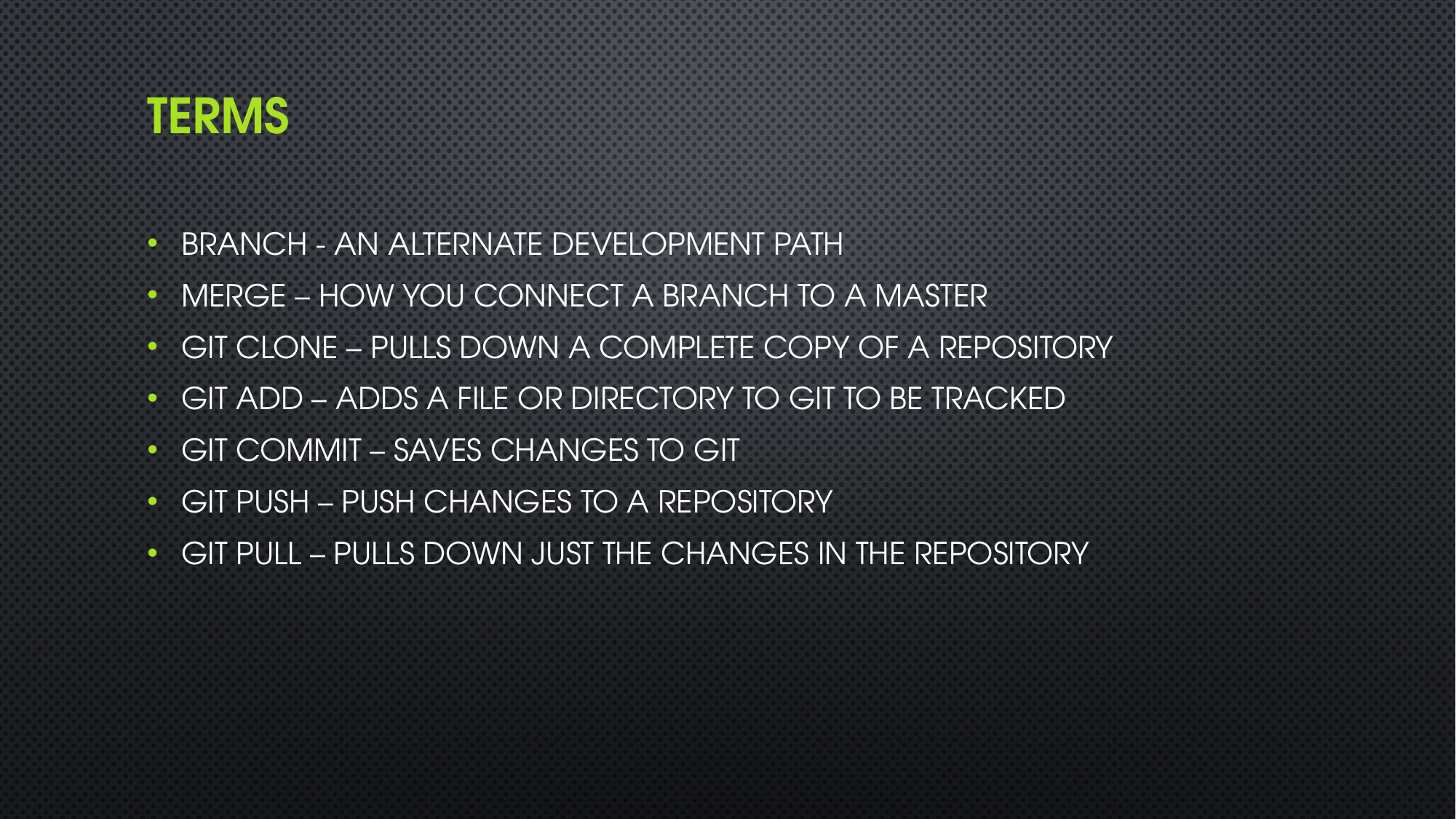

# Terms
Branch - An alternate development path
Merge – How you connect a branch to a master
GIT Clone – Pulls down a complete copy of a repository
GIT Add – Adds a file or directory to GIT to be tracked
GIT Commit – Saves changes to GIT
GIT Push – Push changes to a repository
GIT Pull – Pulls down just the changes in the repository